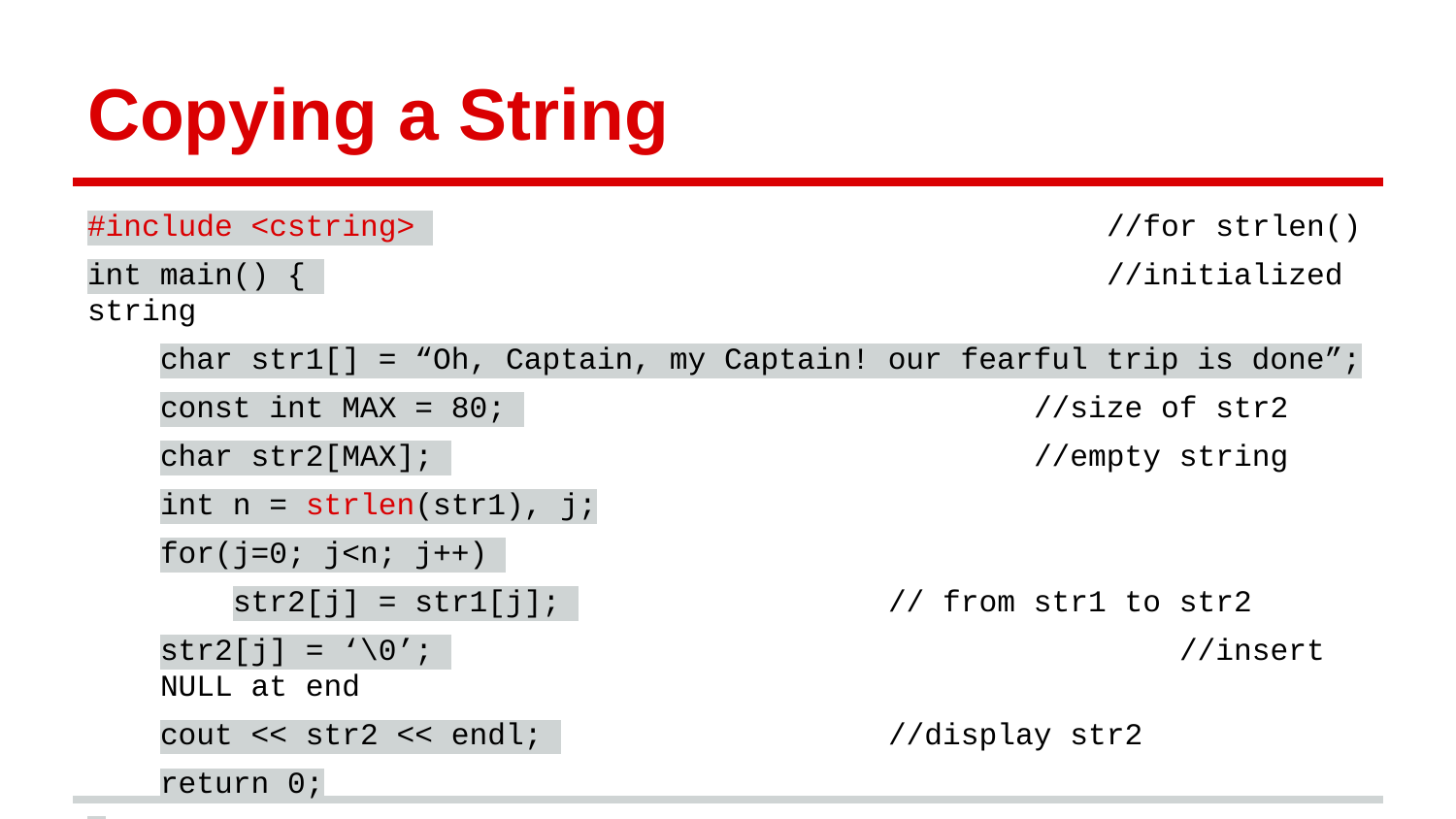

# Copying a String
#include <cstring> 					//for strlen()
int main() { 						//initialized string
char str1[] = “Oh, Captain, my Captain! our fearful trip is done”;
const int MAX = 80; 				//size of str2
char str2[MAX]; 				//empty string
int n = strlen(str1), j;
for(j=0; j<n; j++)
str2[j] = str1[j]; 			// from str1 to str2
str2[j] = ‘\0’; 					//insert NULL at end
cout << str2 << endl; 			//display str2
return 0;
}